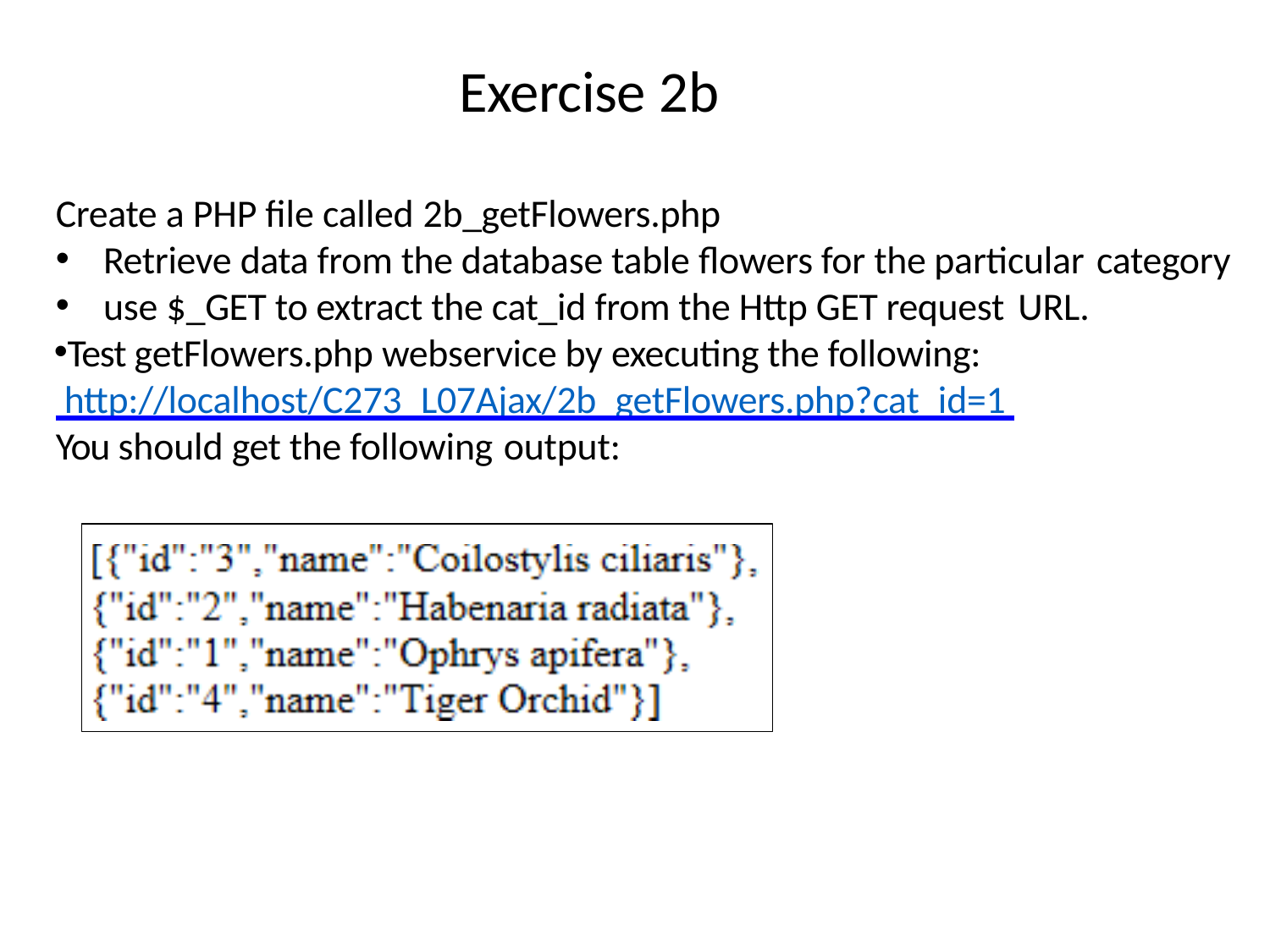

# Exercise 2b
Create a PHP file called 2b_getFlowers.php
Retrieve data from the database table flowers for the particular category
use $_GET to extract the cat_id from the Http GET request URL.
Test getFlowers.php webservice by executing the following:  http://localhost/C273_L07Ajax/2b_getFlowers.php?cat_id=1  You should get the following output: